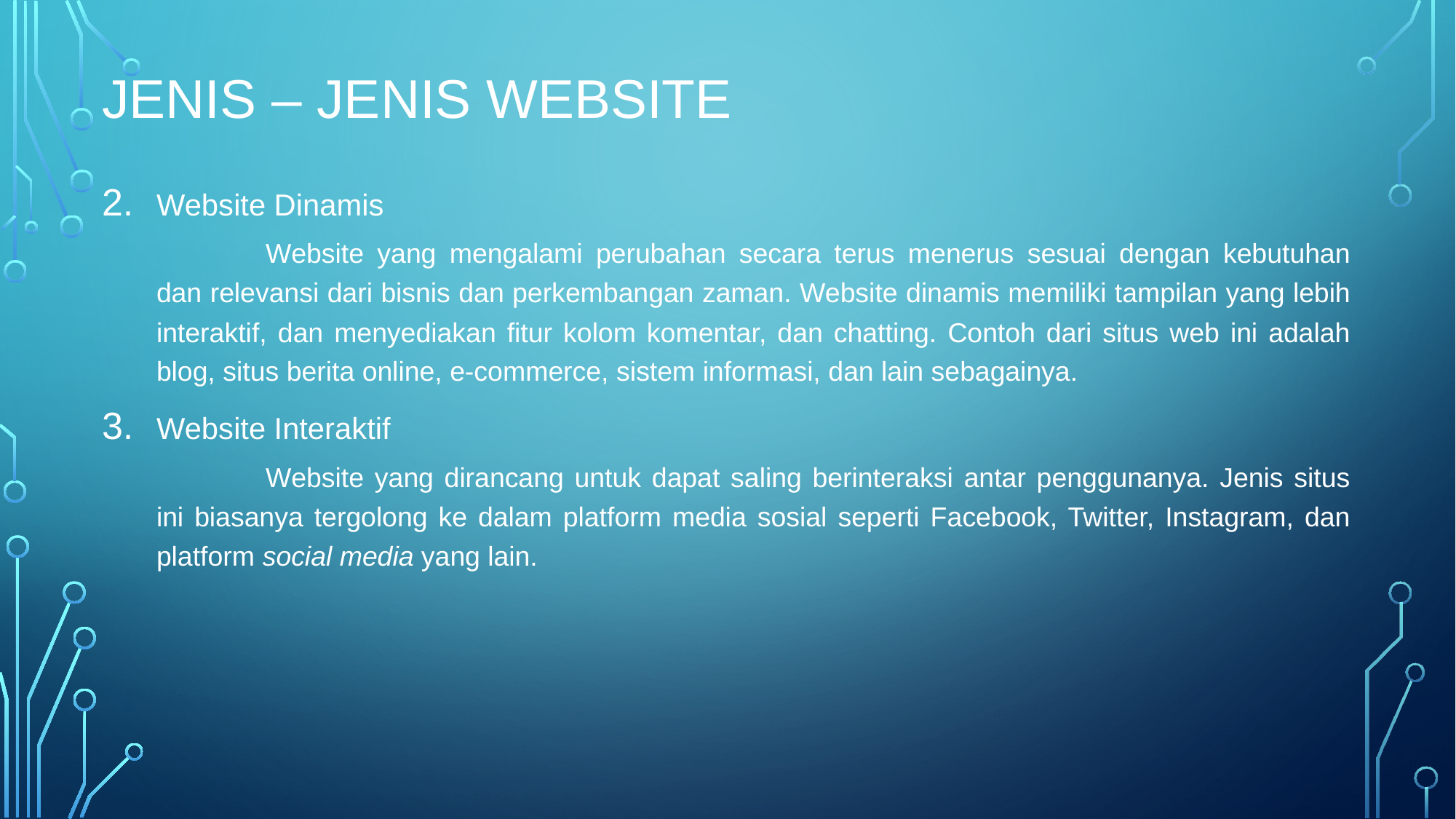

# Jenis – Jenis Website
Website Dinamis
	Website yang mengalami perubahan secara terus menerus sesuai dengan kebutuhan dan relevansi dari bisnis dan perkembangan zaman. Website dinamis memiliki tampilan yang lebih interaktif, dan menyediakan fitur kolom komentar, dan chatting. Contoh dari situs web ini adalah blog, situs berita online, e-commerce, sistem informasi, dan lain sebagainya.
Website Interaktif
	Website yang dirancang untuk dapat saling berinteraksi antar penggunanya. Jenis situs ini biasanya tergolong ke dalam platform media sosial seperti Facebook, Twitter, Instagram, dan platform social media yang lain.